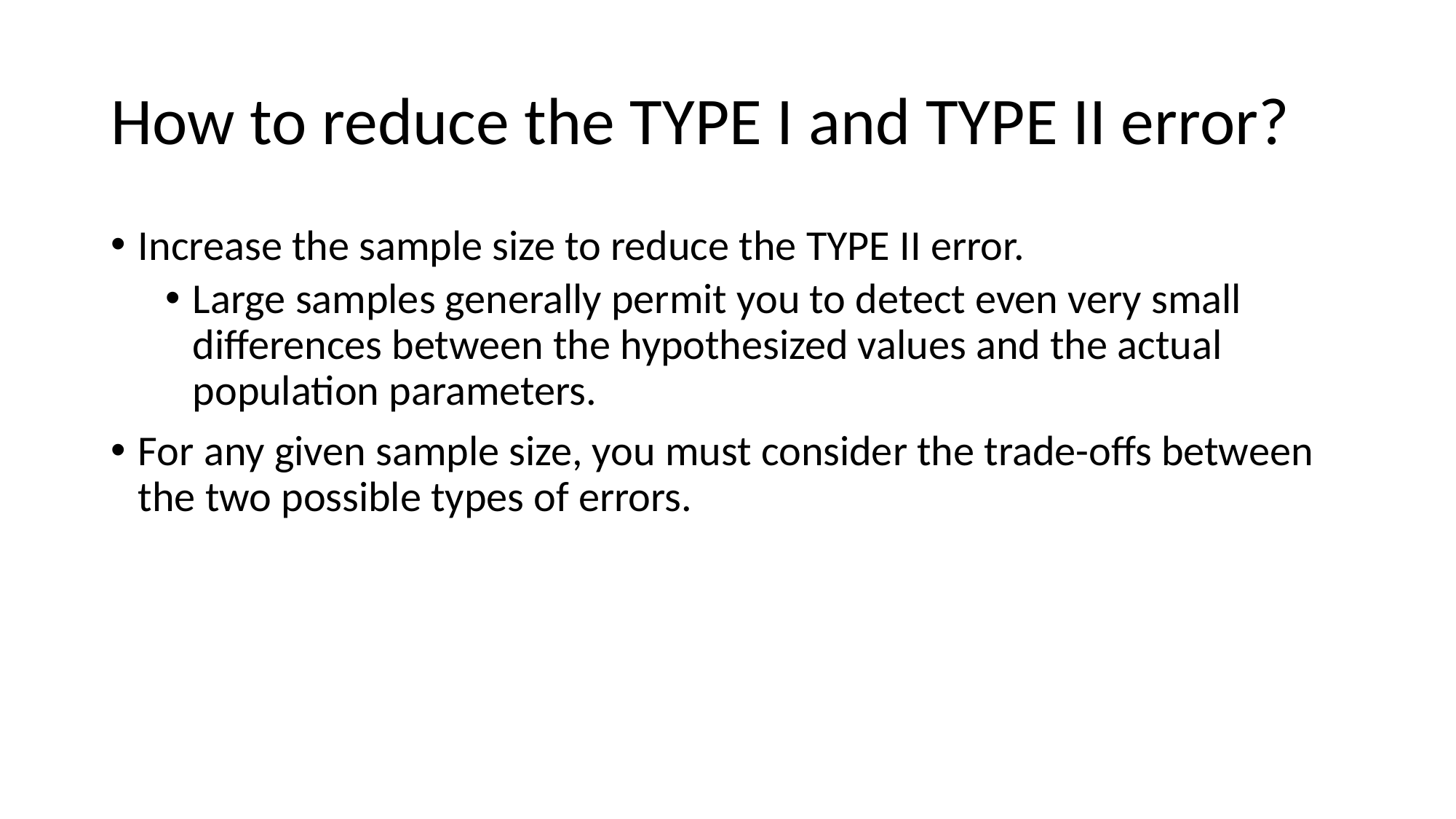

# How to reduce the TYPE I and TYPE II error?
Increase the sample size to reduce the TYPE II error.
Large samples generally permit you to detect even very small differences between the hypothesized values and the actual population parameters.
For any given sample size, you must consider the trade-offs between the two possible types of errors.